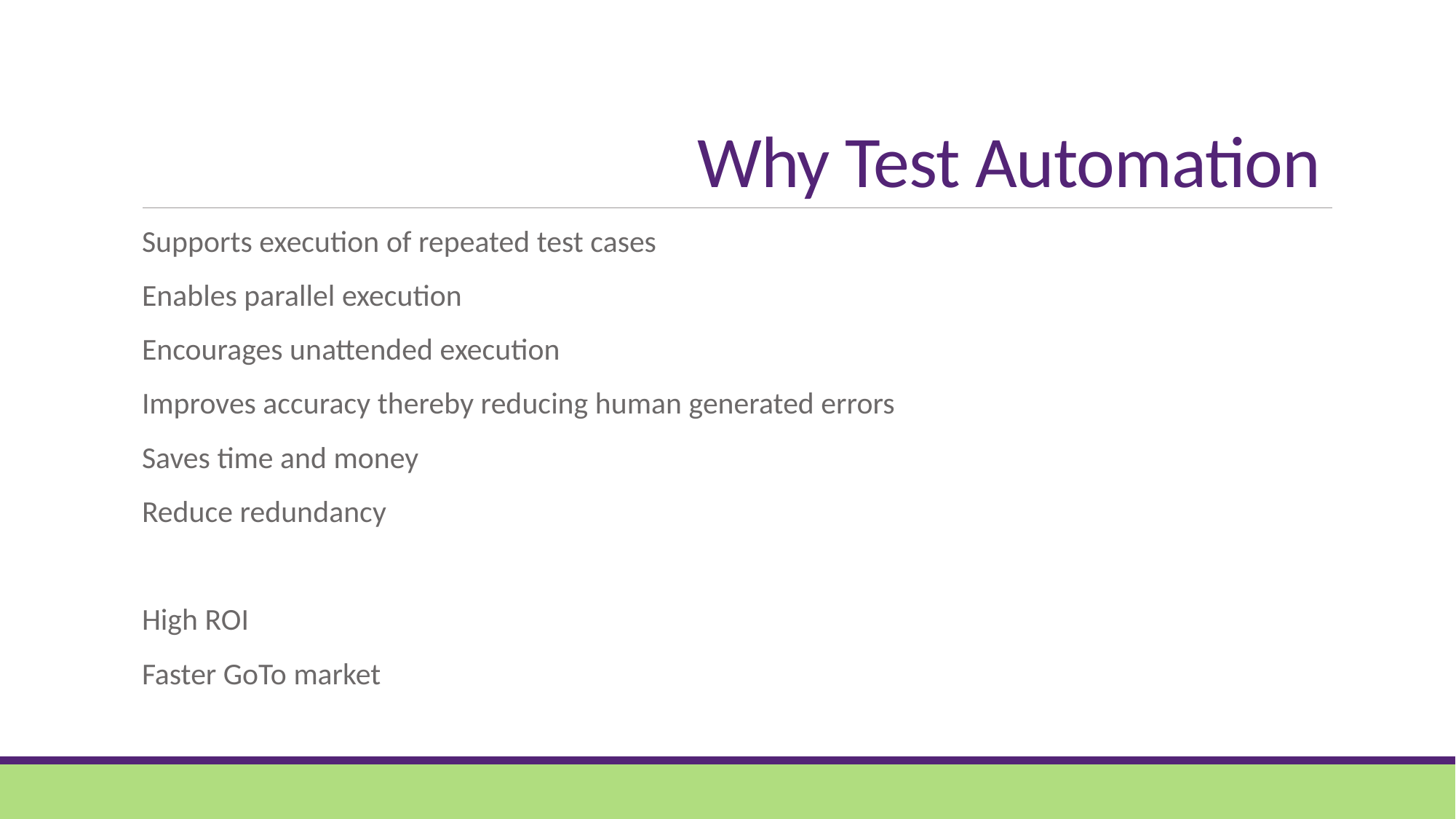

# Why Test Automation
Supports execution of repeated test cases
Enables parallel execution
Encourages unattended execution
Improves accuracy thereby reducing human generated errors
Saves time and money
Reduce redundancy

High ROI
Faster GoTo market